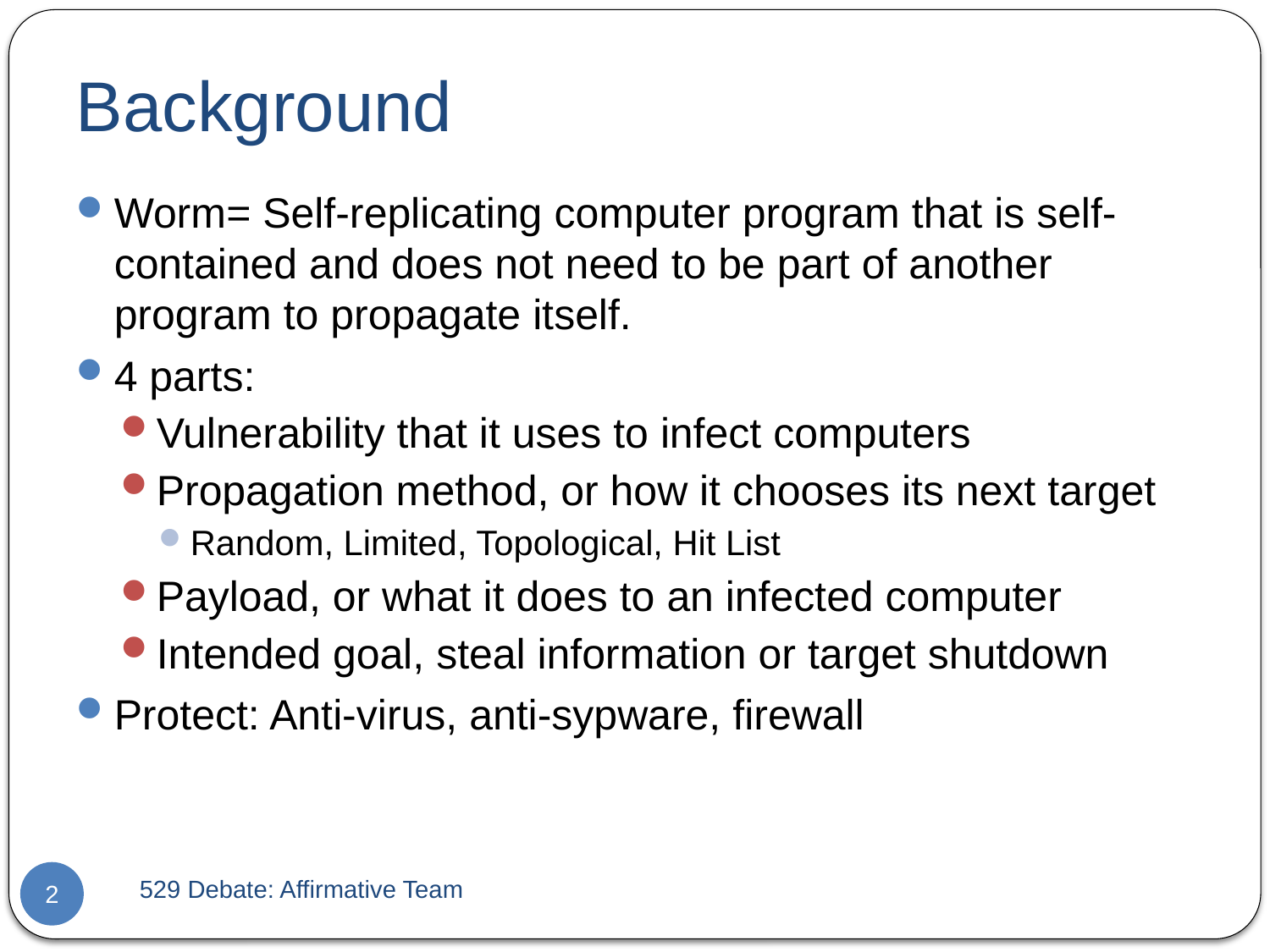

# Background
Worm= Self-replicating computer program that is self-contained and does not need to be part of another program to propagate itself.
4 parts:
Vulnerability that it uses to infect computers
Propagation method, or how it chooses its next target
Random, Limited, Topological, Hit List
Payload, or what it does to an infected computer
Intended goal, steal information or target shutdown
Protect: Anti-virus, anti-sypware, firewall
529 Debate: Affirmative Team
2